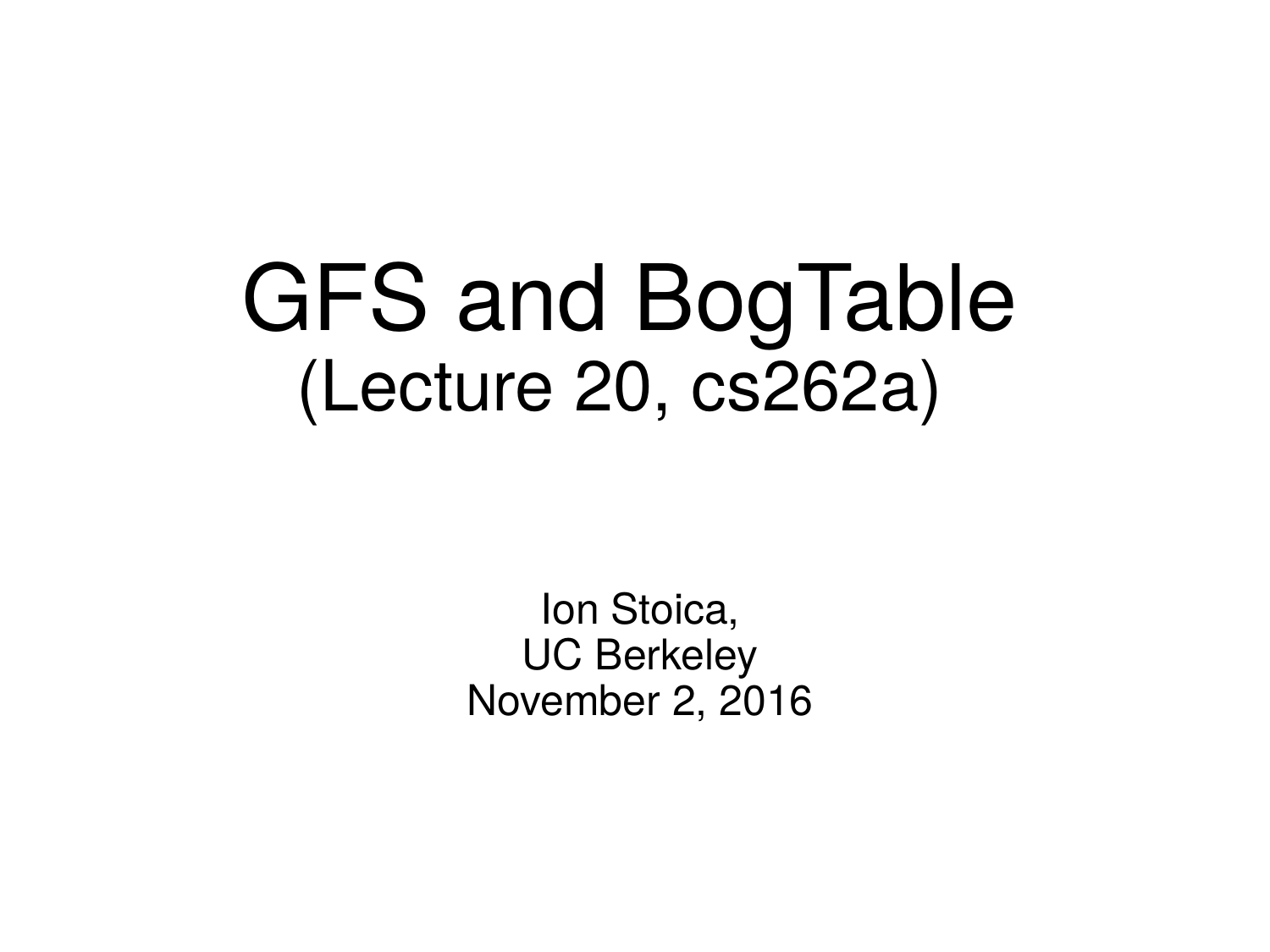

# GFS and BogTable (Lecture 20, cs262a)
Ion Stoica,
UC Berkeley
November 2, 2016